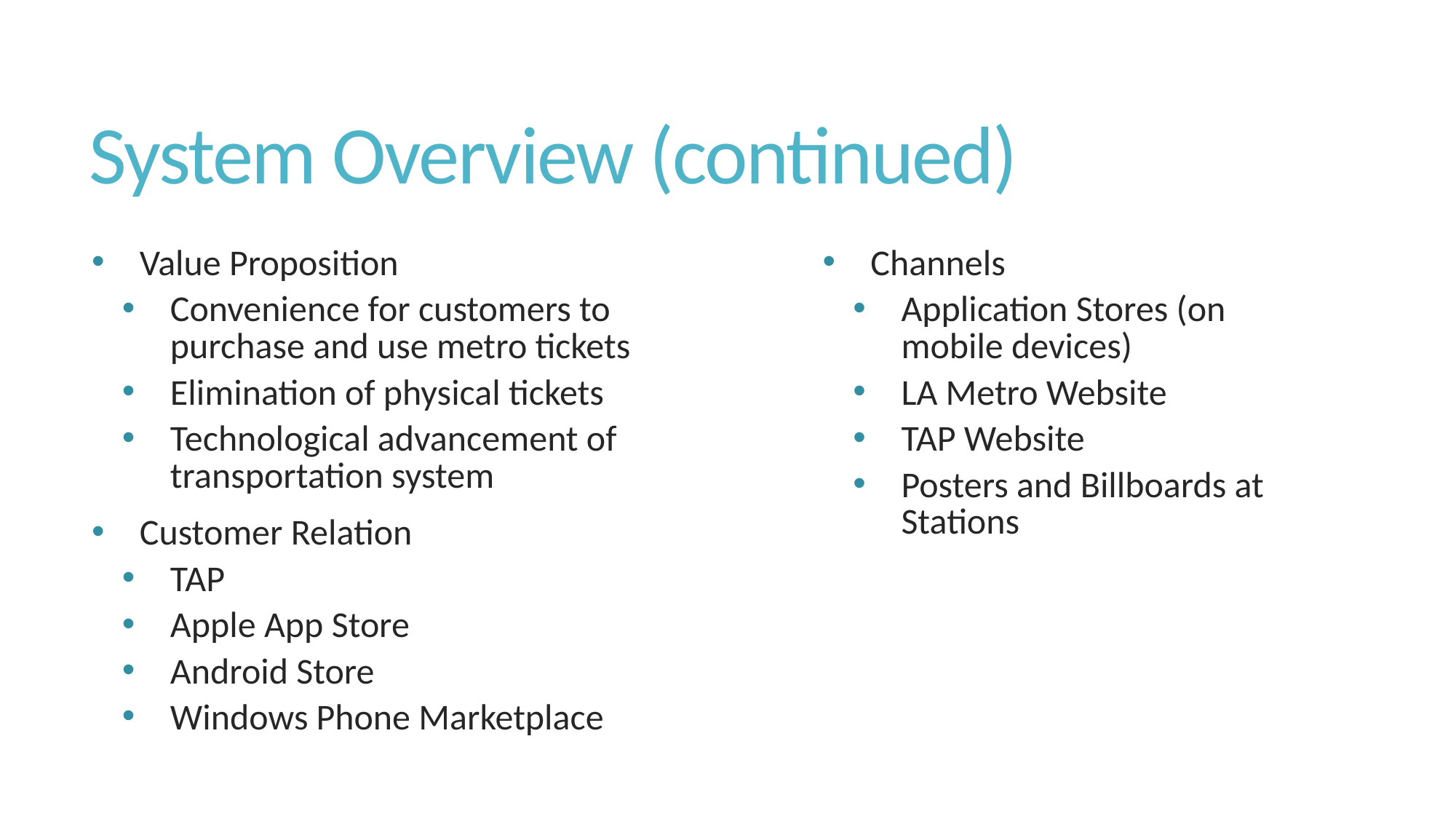

# System Overview (continued)
Value Proposition
Convenience for customers to purchase and use metro tickets
Elimination of physical tickets
Technological advancement of transportation system
Customer Relation
TAP
Apple App Store
Android Store
Windows Phone Marketplace

Channels
Application Stores (on mobile devices)
LA Metro Website
TAP Website
Posters and Billboards at Stations